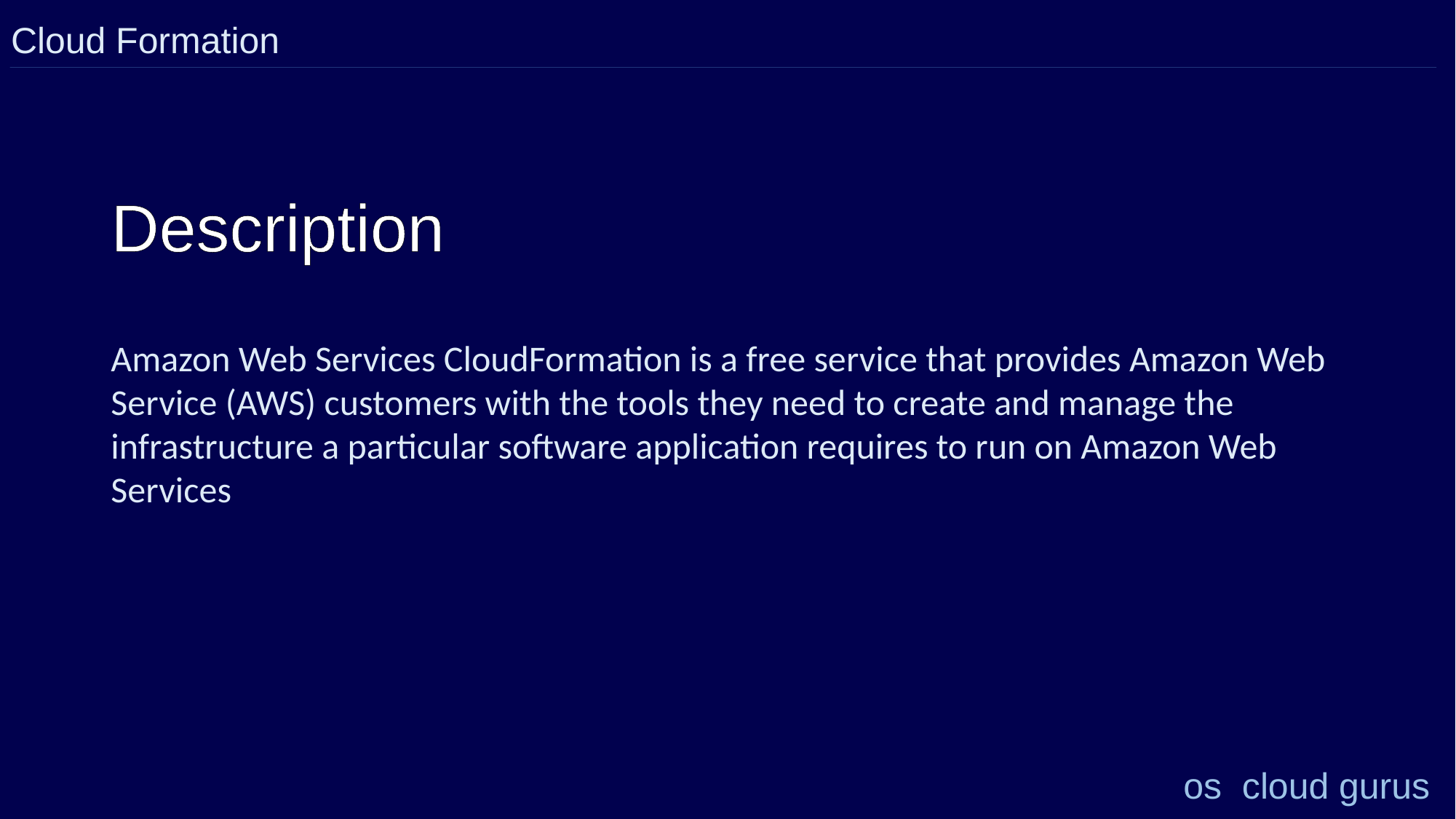

Cloud Formation
# Description
Amazon Web Services CloudFormation is a free service that provides Amazon Web Service (AWS) customers with the tools they need to create and manage the infrastructure a particular software application requires to run on Amazon Web Services

os  cloud gurus